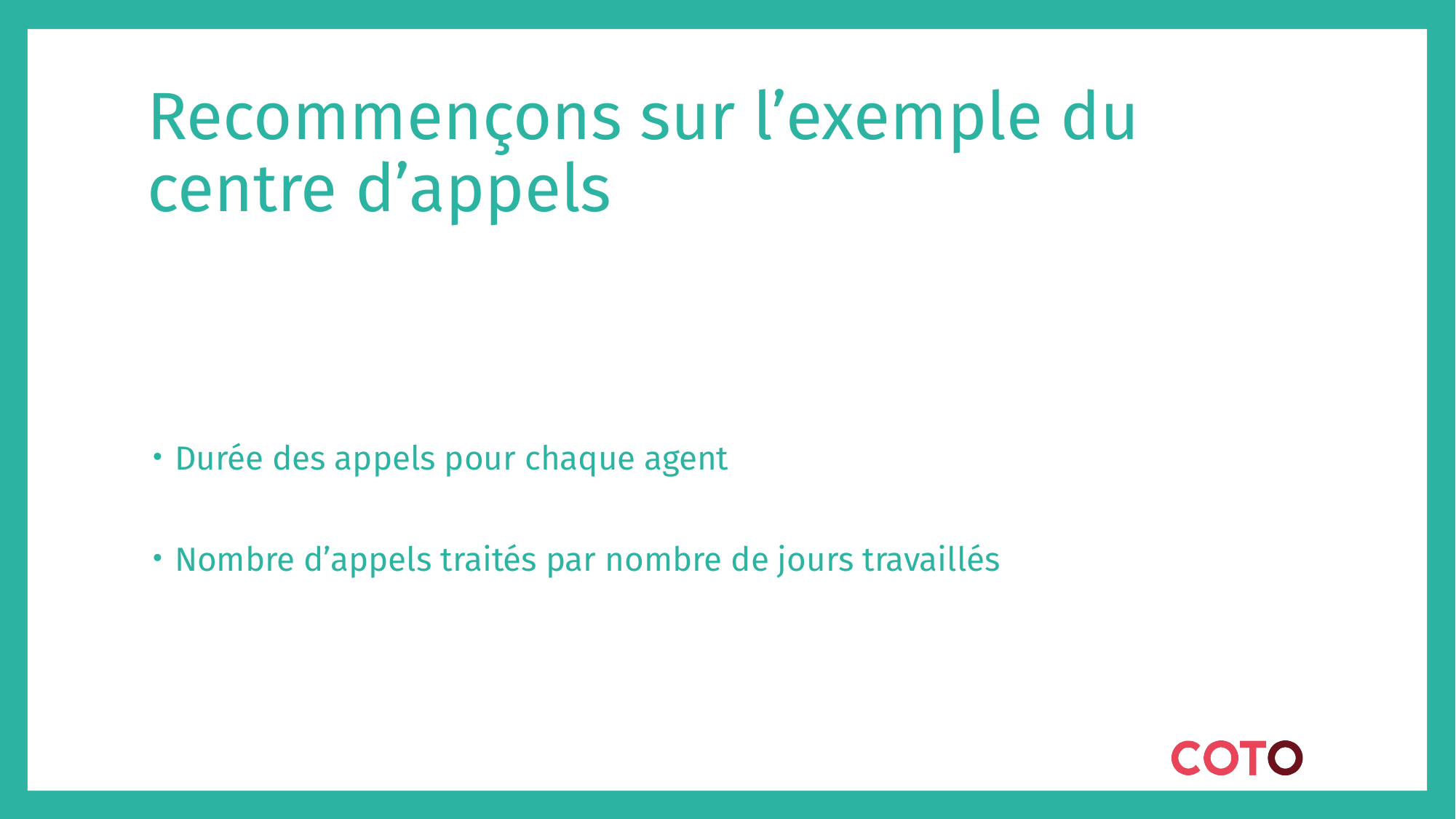

# Recommençons sur l’exemple du centre d’appels
Durée des appels pour chaque agent
Nombre d’appels traités par nombre de jours travaillés